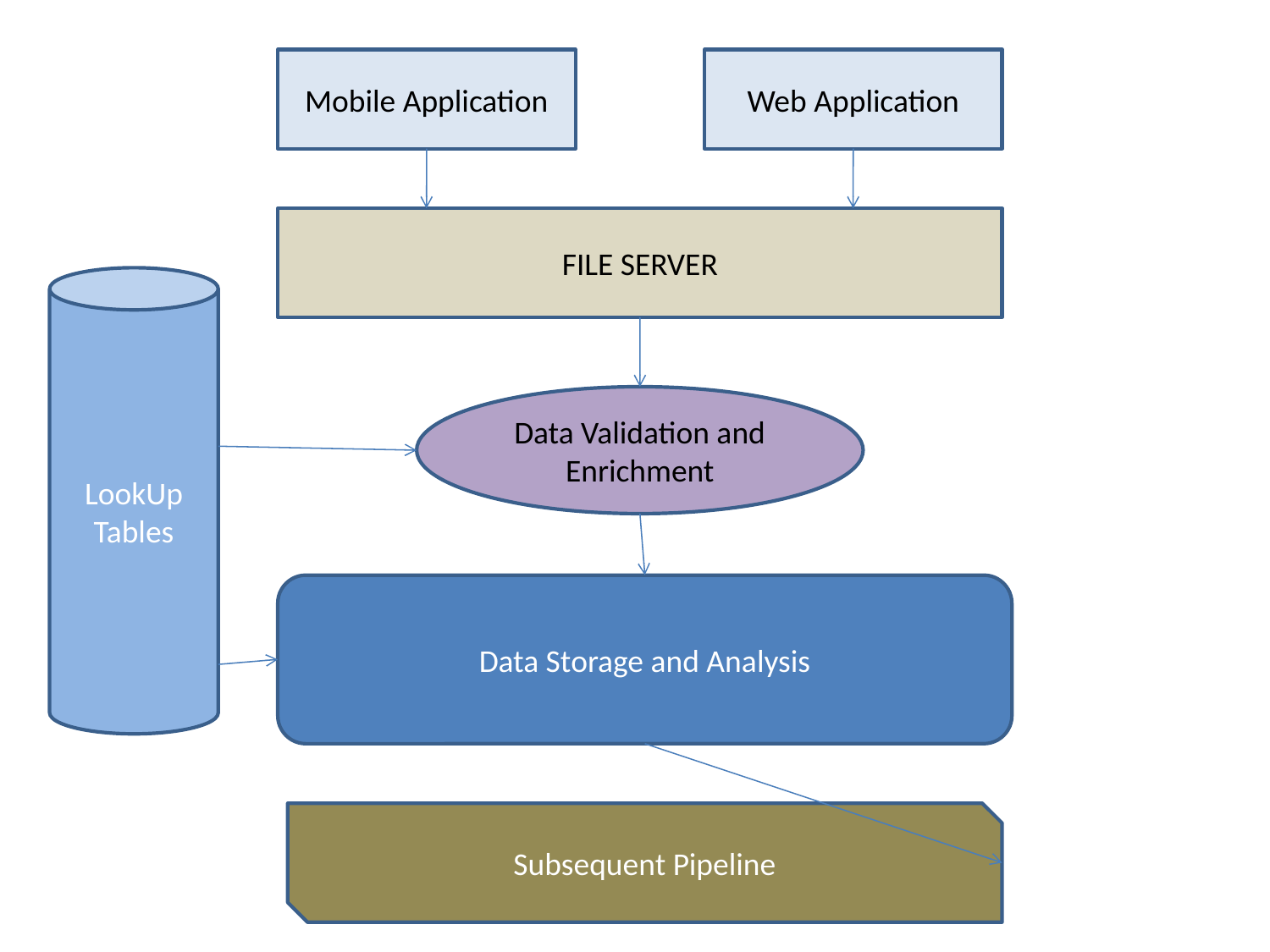

Mobile Application
Web Application
FILE SERVER
LookUp Tables
Data Validation and Enrichment
Data Storage and Analysis
Subsequent Pipeline